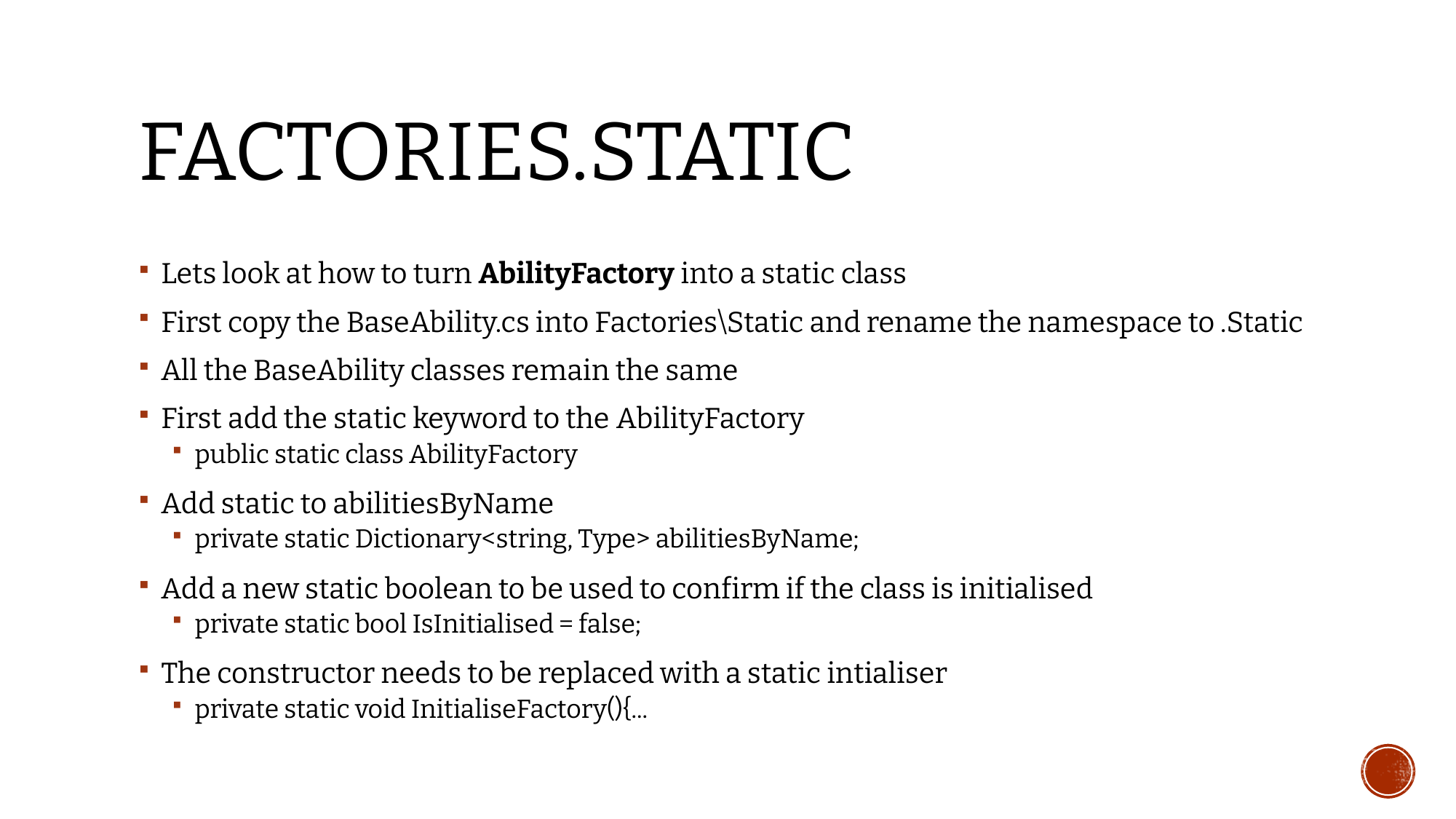

# Factories.Static
Lets look at how to turn AbilityFactory into a static class
First copy the BaseAbility.cs into Factories\Static and rename the namespace to .Static
All the BaseAbility classes remain the same
First add the static keyword to the AbilityFactory
public static class AbilityFactory
Add static to abilitiesByName
private static Dictionary<string, Type> abilitiesByName;
Add a new static boolean to be used to confirm if the class is initialised
private static bool IsInitialised = false;
The constructor needs to be replaced with a static intialiser
private static void InitialiseFactory(){...